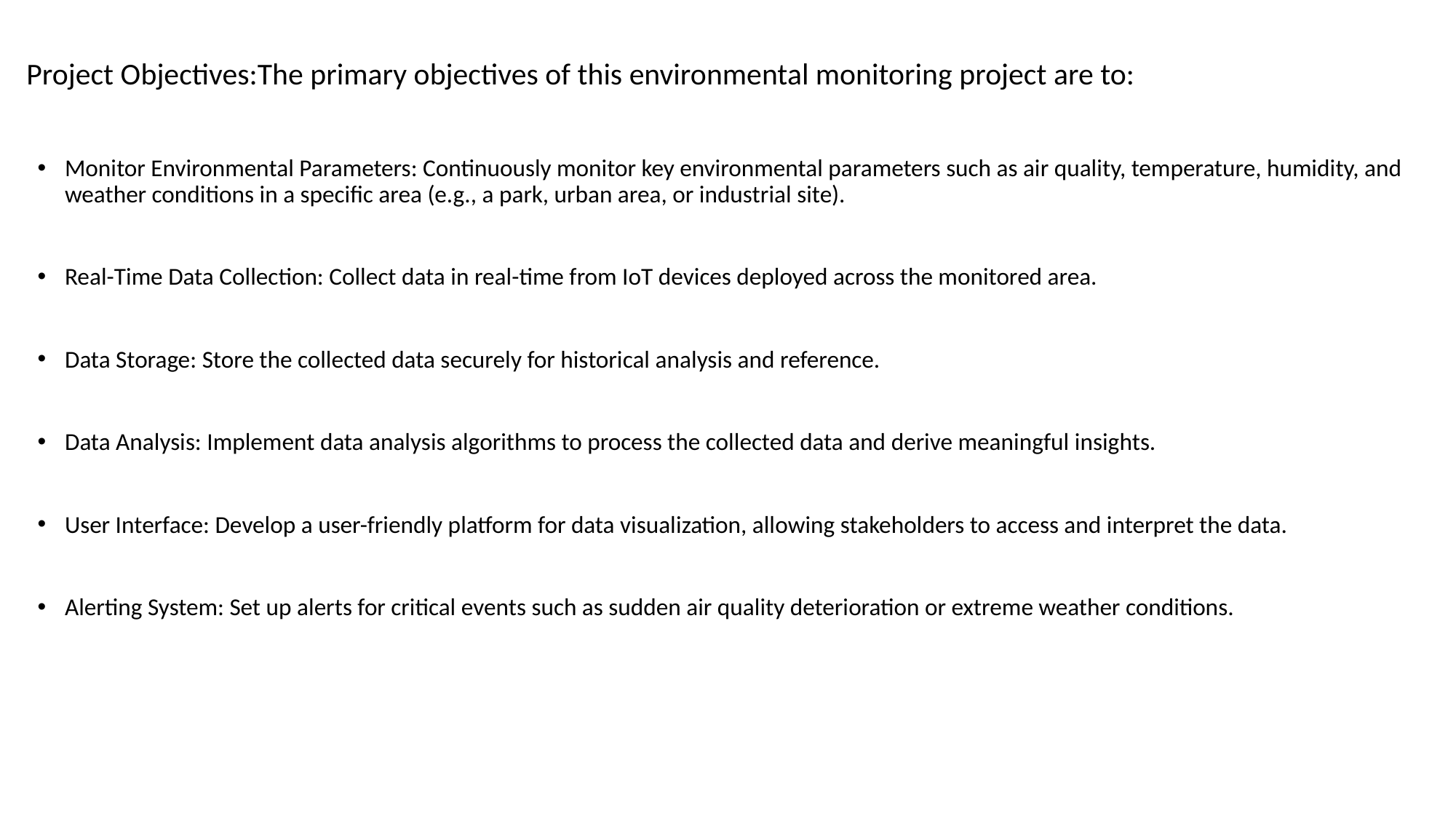

# Project Objectives:The primary objectives of this environmental monitoring project are to:

Monitor Environmental Parameters: Continuously monitor key environmental parameters such as air quality, temperature, humidity, and weather conditions in a specific area (e.g., a park, urban area, or industrial site).

Real-Time Data Collection: Collect data in real-time from IoT devices deployed across the monitored area.

Data Storage: Store the collected data securely for historical analysis and reference.

Data Analysis: Implement data analysis algorithms to process the collected data and derive meaningful insights.

User Interface: Develop a user-friendly platform for data visualization, allowing stakeholders to access and interpret the data.

Alerting System: Set up alerts for critical events such as sudden air quality deterioration or extreme weather conditions.